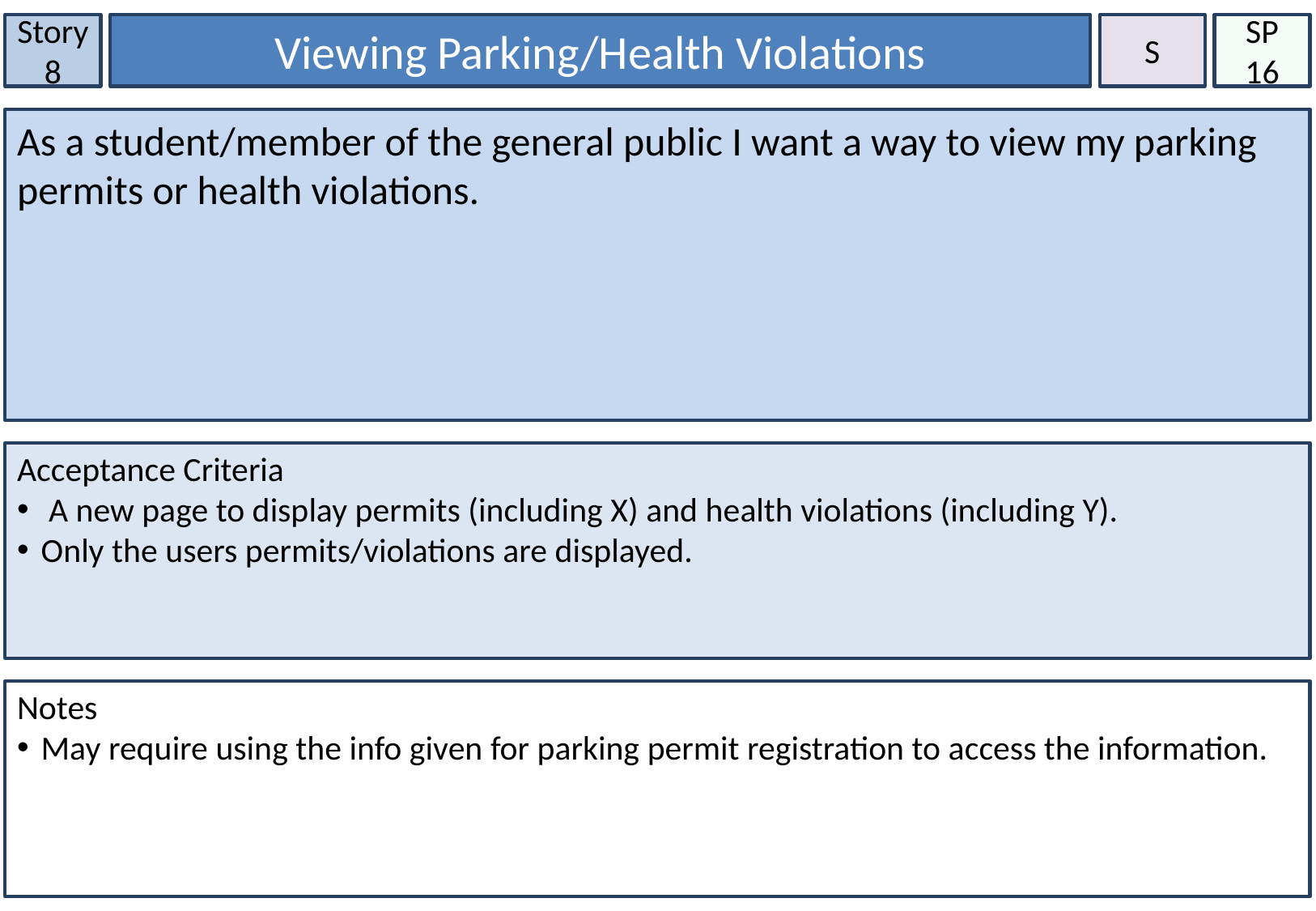

Story 8
Viewing Parking/Health Violations
S
SP
16
As a student/member of the general public I want a way to view my parking permits or health violations.

Acceptance Criteria
 A new page to display permits (including X) and health violations (including Y).
Only the users permits/violations are displayed.
Notes
May require using the info given for parking permit registration to access the information.